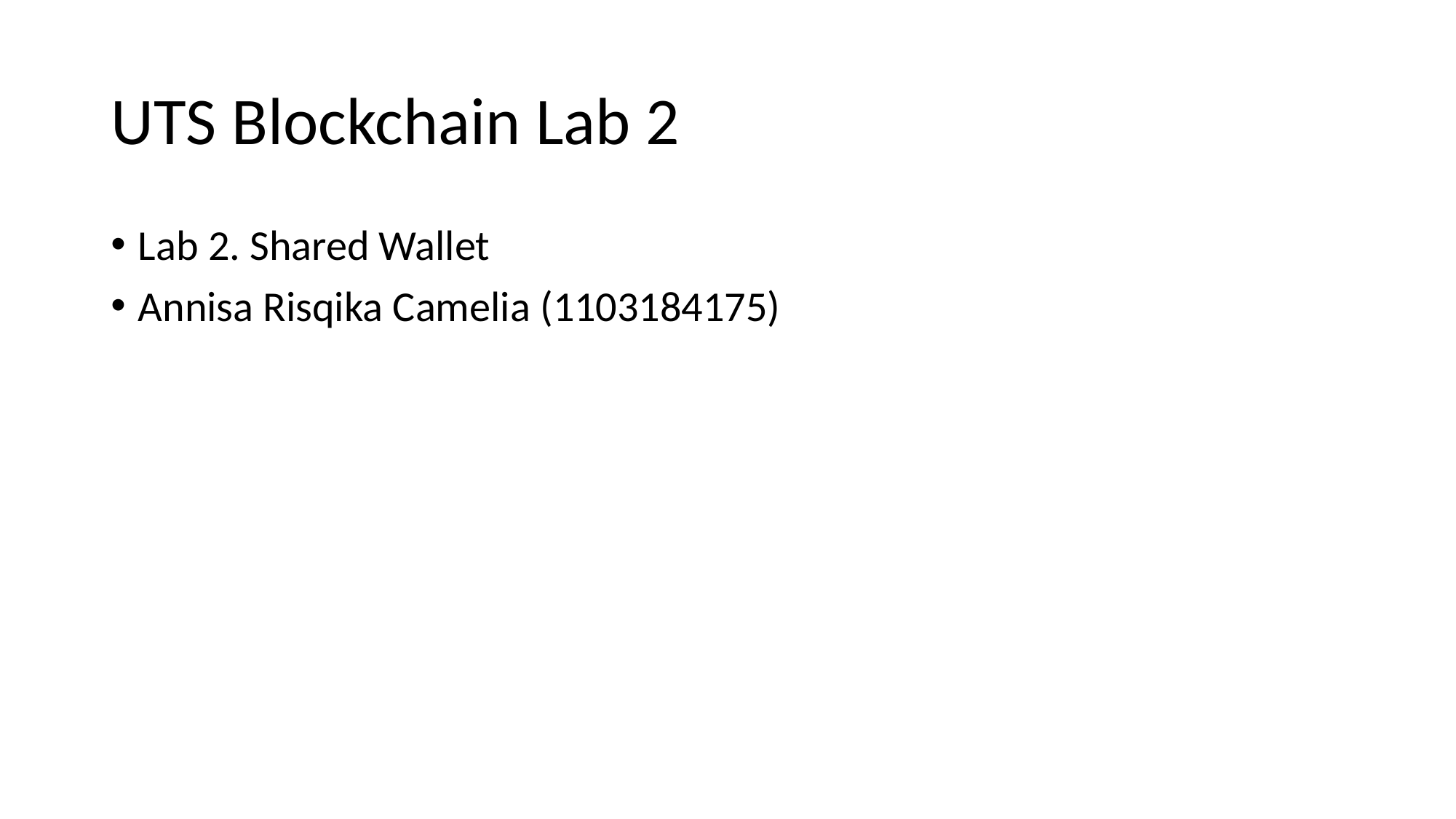

# UTS Blockchain Lab 2
Lab 2. Shared Wallet
Annisa Risqika Camelia (1103184175)